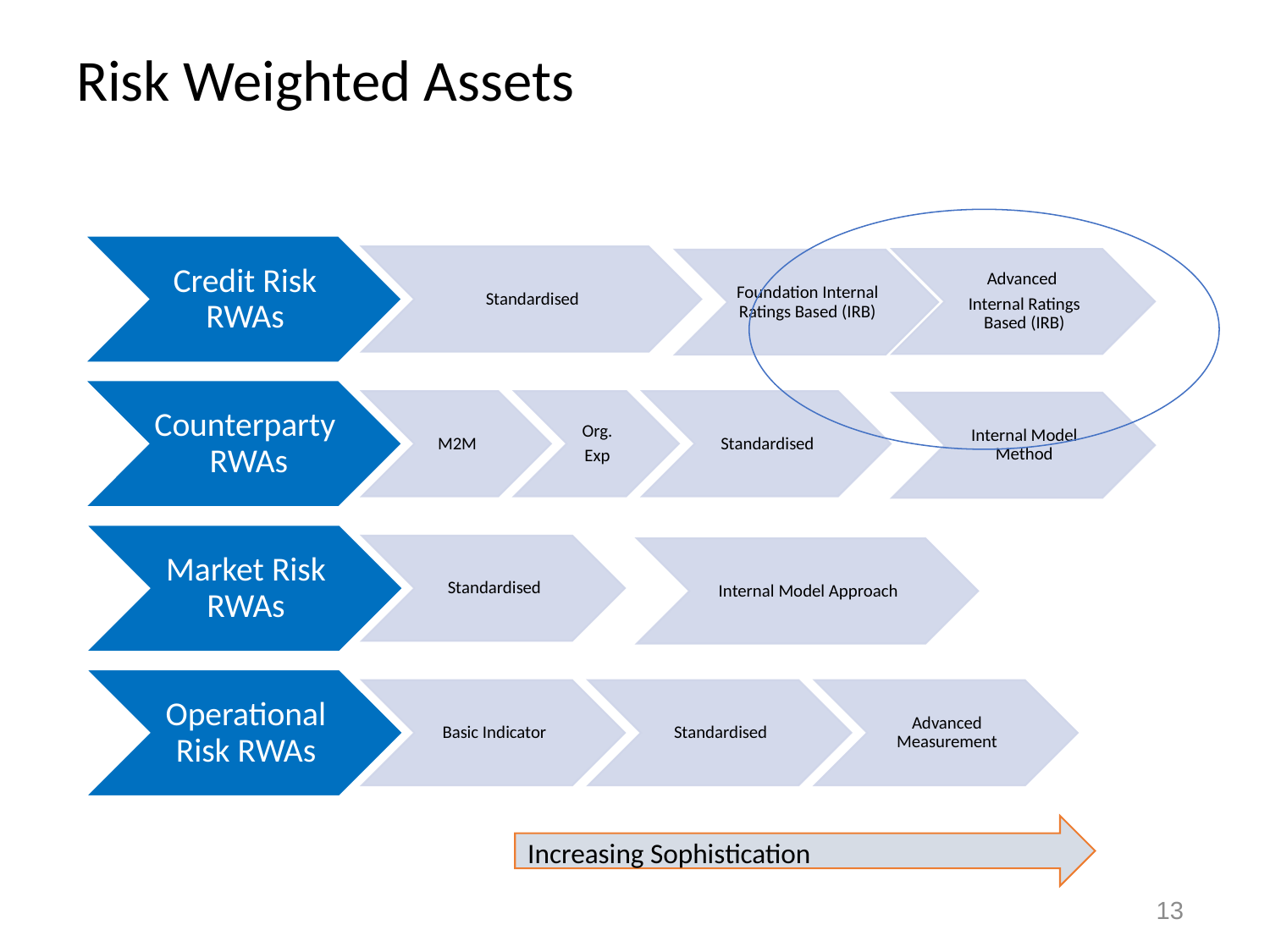

# Risk Weighted Assets
Credit Risk RWAs
Standardised
Foundation Internal Ratings Based (IRB)
Advanced
Internal Ratings Based (IRB)
Counterparty  RWAs
M2M
Org.
Exp
Standardised
Internal Model Method
Market Risk RWAs
Standardised
Internal Model Approach
Operational Risk RWAs
Basic Indicator
Standardised
Advanced Measurement

Increasing Sophistication
13